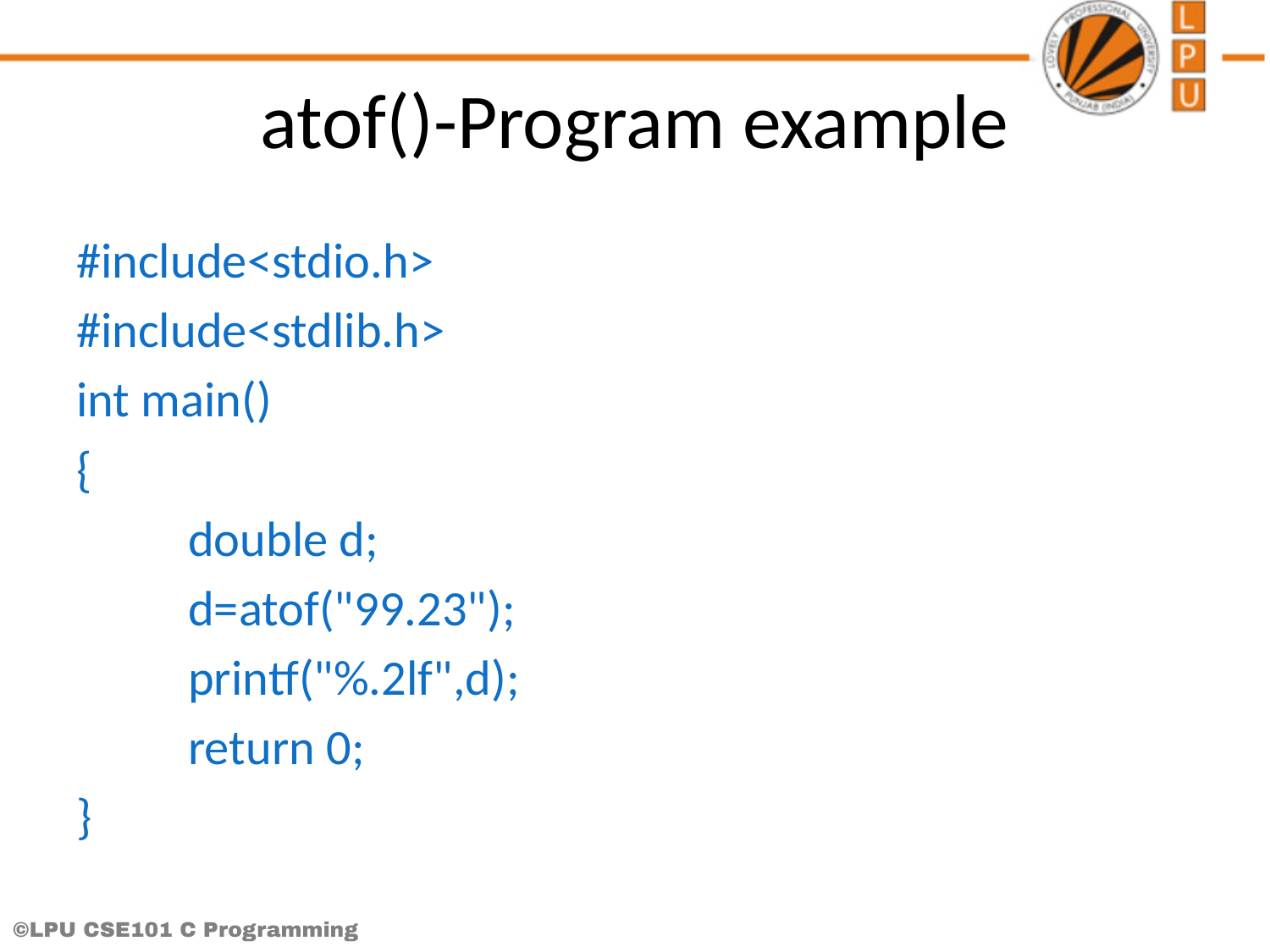

# atof()-Program example
#include<stdio.h>
#include<stdlib.h>
int main()
{
	double d;
	d=atof("99.23");
	printf("%.2lf",d);
	return 0;
}